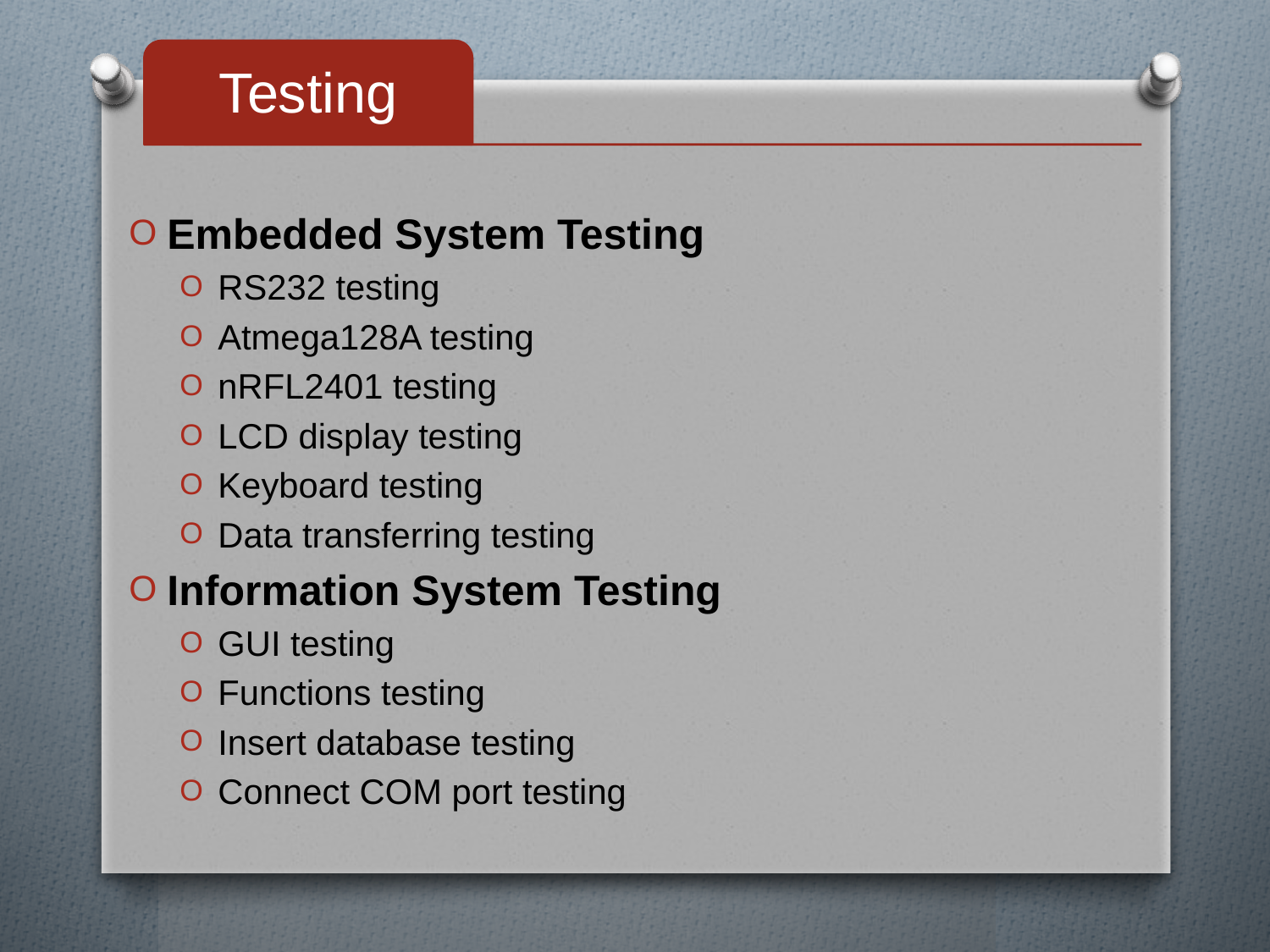

Testing
Embedded System Testing
RS232 testing
Atmega128A testing
nRFL2401 testing
LCD display testing
Keyboard testing
Data transferring testing
Information System Testing
GUI testing
Functions testing
Insert database testing
Connect COM port testing